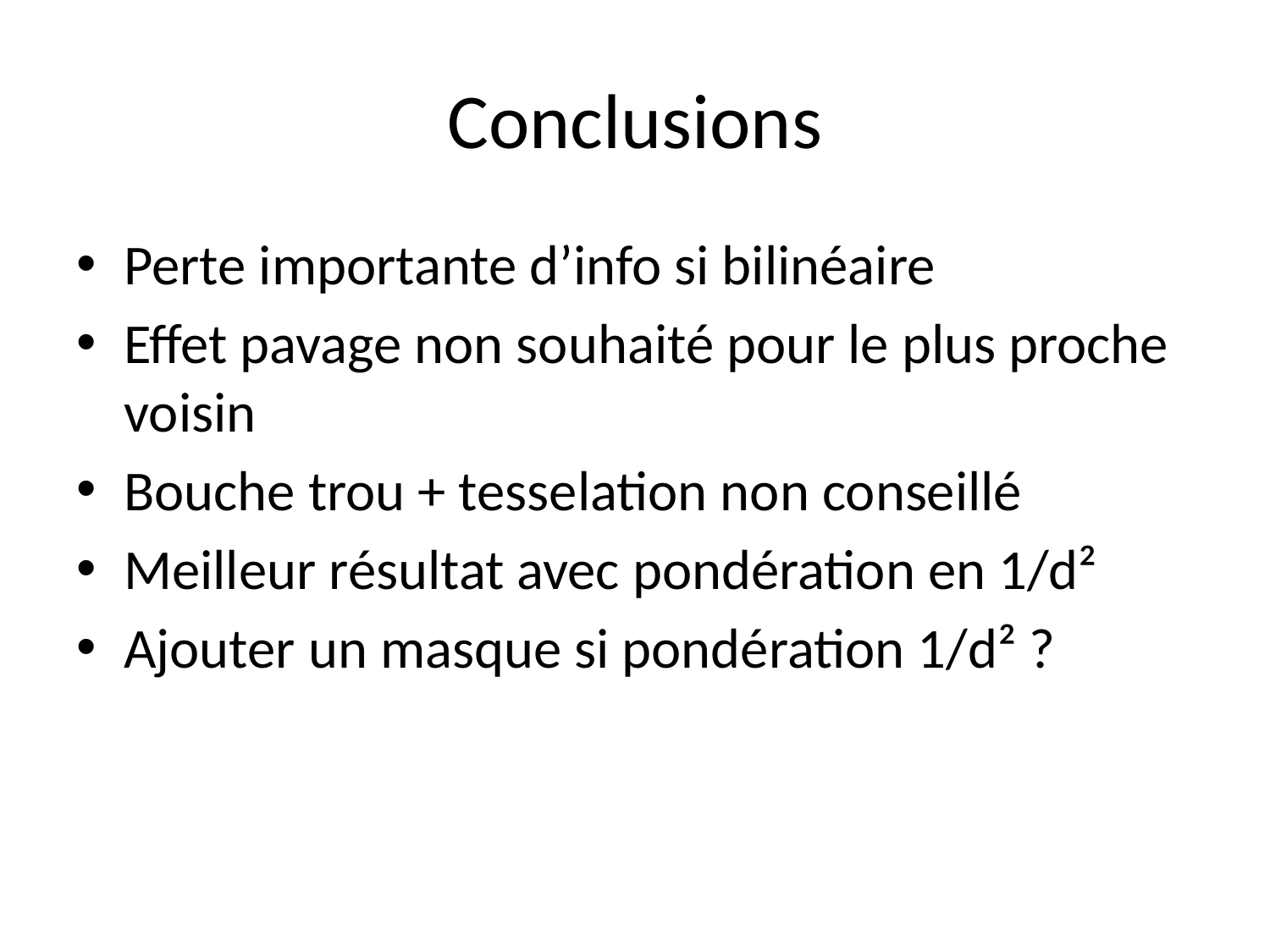

# Conclusions
Perte importante d’info si bilinéaire
Effet pavage non souhaité pour le plus proche voisin
Bouche trou + tesselation non conseillé
Meilleur résultat avec pondération en 1/d²
Ajouter un masque si pondération 1/d² ?